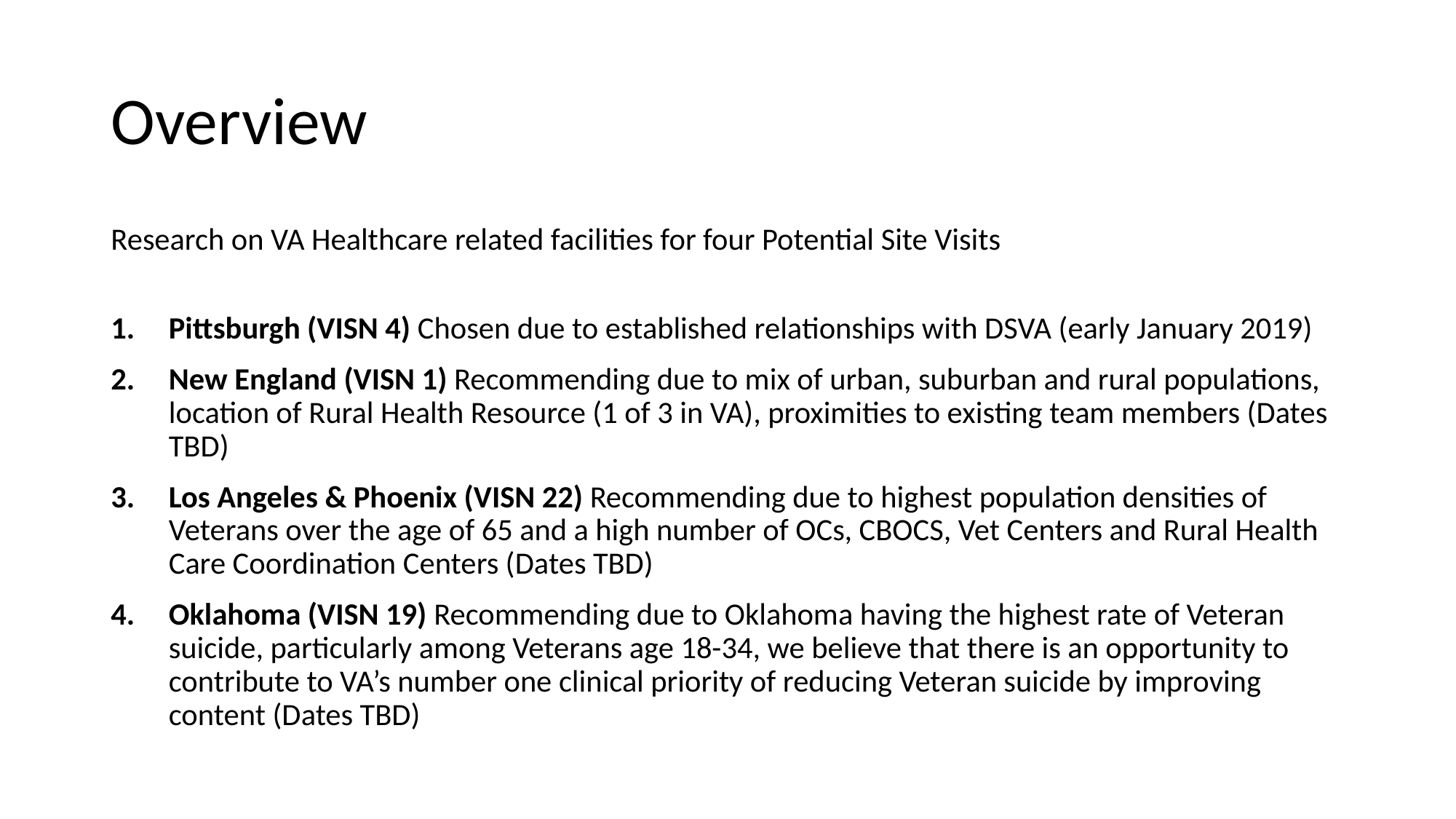

# Overview
Research on VA Healthcare related facilities for four Potential Site Visits

Pittsburgh (VISN 4) Chosen due to established relationships with DSVA (early January 2019)
New England (VISN 1) Recommending due to mix of urban, suburban and rural populations, location of Rural Health Resource (1 of 3 in VA), proximities to existing team members (Dates TBD)
Los Angeles & Phoenix (VISN 22) Recommending due to highest population densities of Veterans over the age of 65 and a high number of OCs, CBOCS, Vet Centers and Rural Health Care Coordination Centers (Dates TBD)
Oklahoma (VISN 19) Recommending due to Oklahoma having the highest rate of Veteran suicide, particularly among Veterans age 18-34, we believe that there is an opportunity to contribute to VA’s number one clinical priority of reducing Veteran suicide by improving content (Dates TBD)